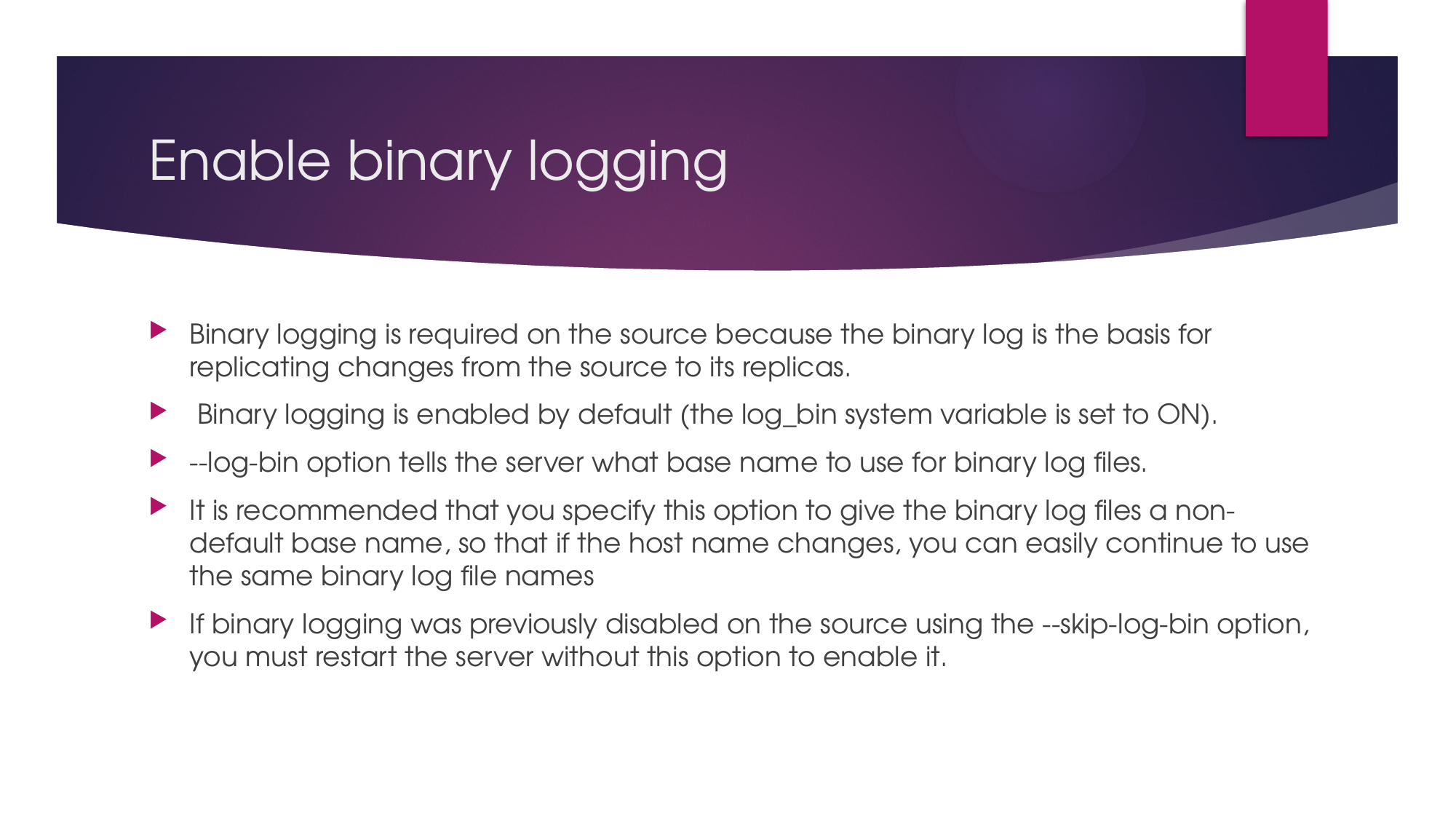

# Enable binary logging
Binary logging is required on the source because the binary log is the basis for replicating changes from the source to its replicas.
 Binary logging is enabled by default (the log_bin system variable is set to ON).
--log-bin option tells the server what base name to use for binary log files.
It is recommended that you specify this option to give the binary log files a non-default base name, so that if the host name changes, you can easily continue to use the same binary log file names
If binary logging was previously disabled on the source using the --skip-log-bin option, you must restart the server without this option to enable it.